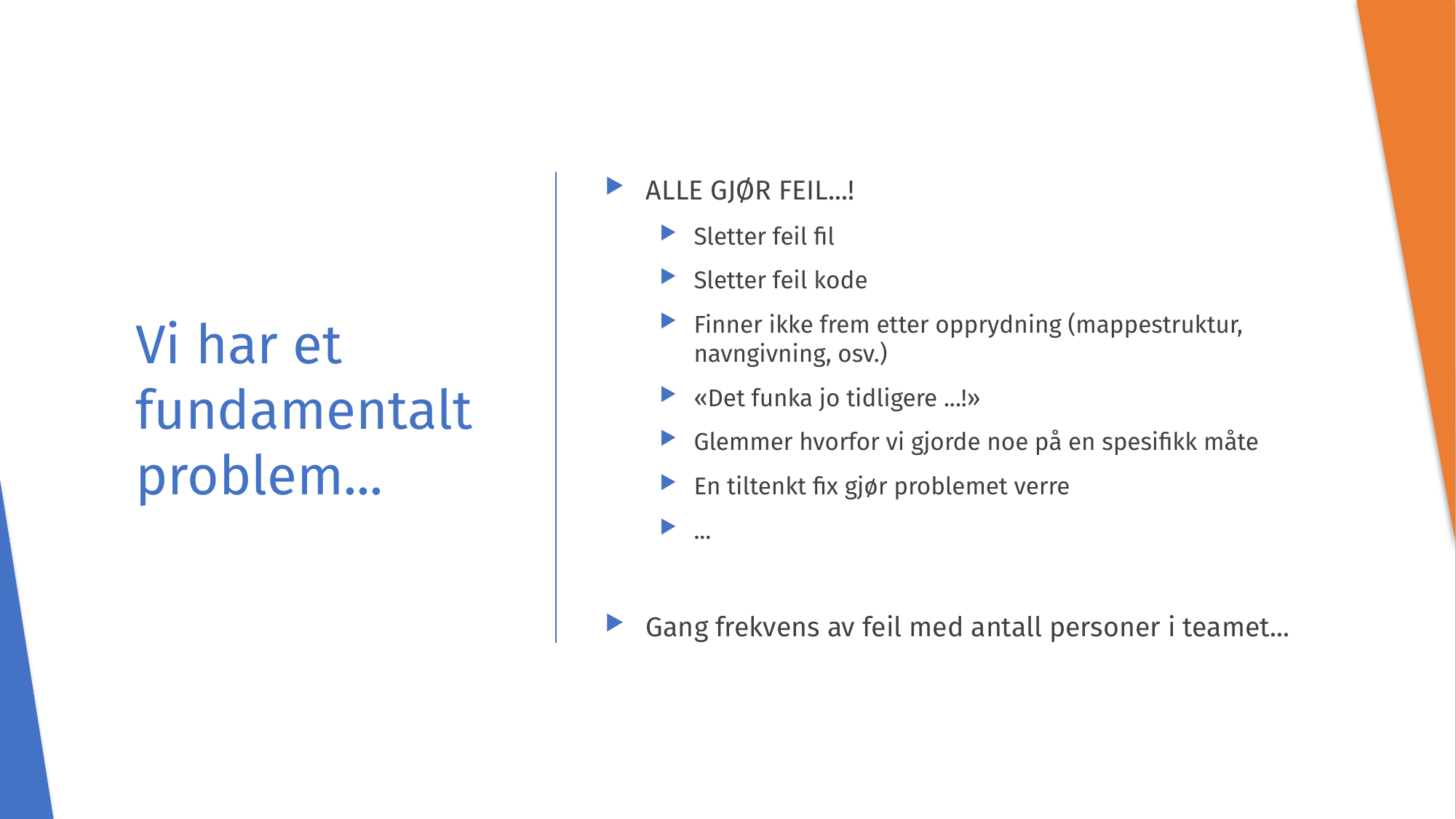

ALLE GJØR FEIL...!
Sletter feil fil
Sletter feil kode
Finner ikke frem etter opprydning (mappestruktur, navngivning, osv.)
«Det funka jo tidligere ...!»
Glemmer hvorfor vi gjorde noe på en spesifikk måte
En tiltenkt fix gjør problemet verre
...

Gang frekvens av feil med antall personer i teamet...
# Vi har et fundamentalt problem...